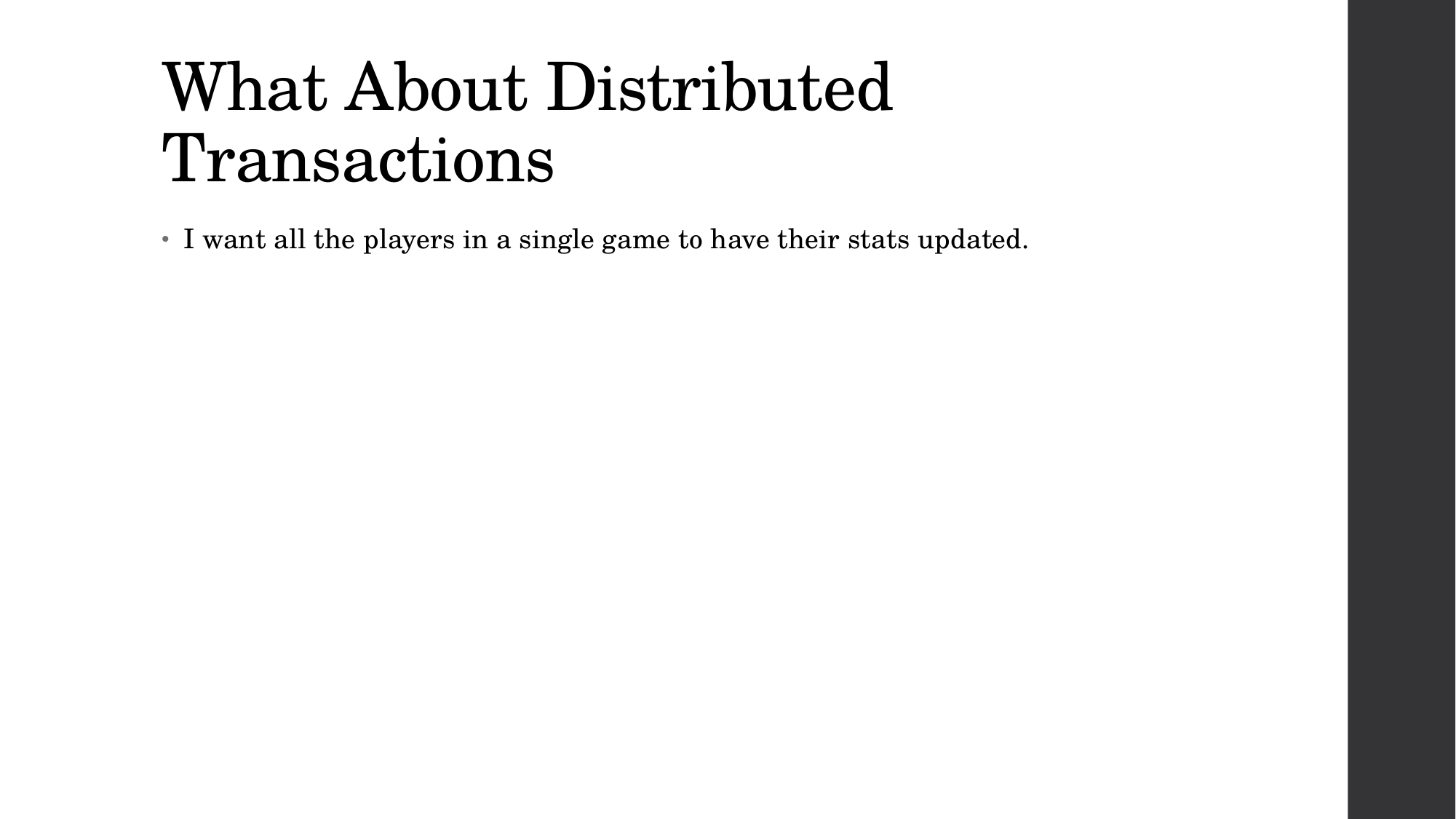

# What About Distributed Transactions
I want all the players in a single game to have their stats updated.